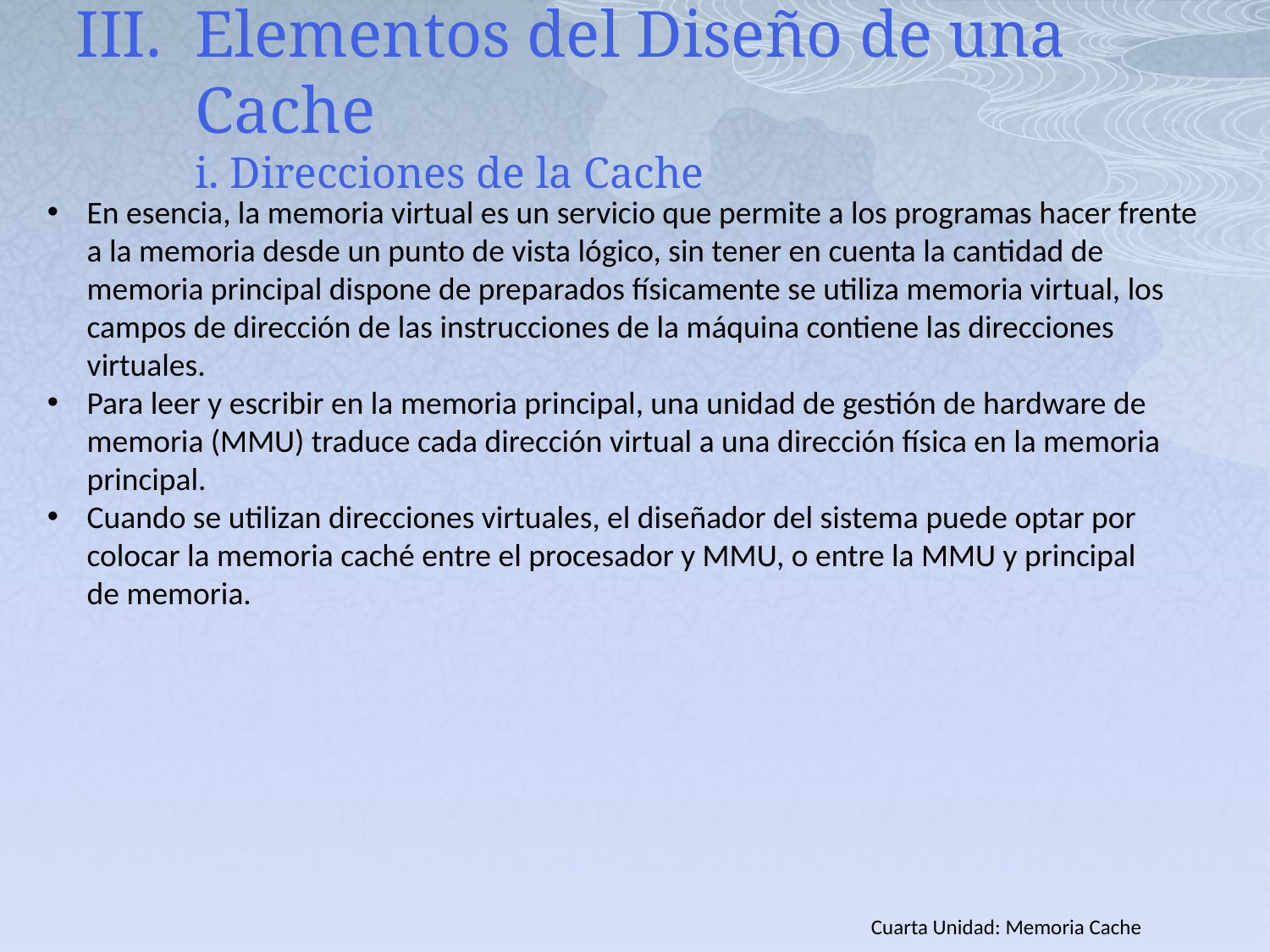

# Elementos del Diseño de una Cache i. Direcciones de la Cache
En esencia, la memoria virtual es un servicio que permite a los programas hacer frente a la memoria desde un punto de vista lógico, sin tener en cuenta la cantidad de memoria principal dispone de preparados físicamente se utiliza memoria virtual, los campos de dirección de las instrucciones de la máquina contiene las direcciones virtuales.
Para leer y escribir en la memoria principal, una unidad de gestión de hardware de memoria (MMU) traduce cada dirección virtual a una dirección física en la memoria principal.
Cuando se utilizan direcciones virtuales, el diseñador del sistema puede optar por colocar la memoria caché entre el procesador y MMU, o entre la MMU y principal
de memoria.
Cuarta Unidad: Memoria Cache